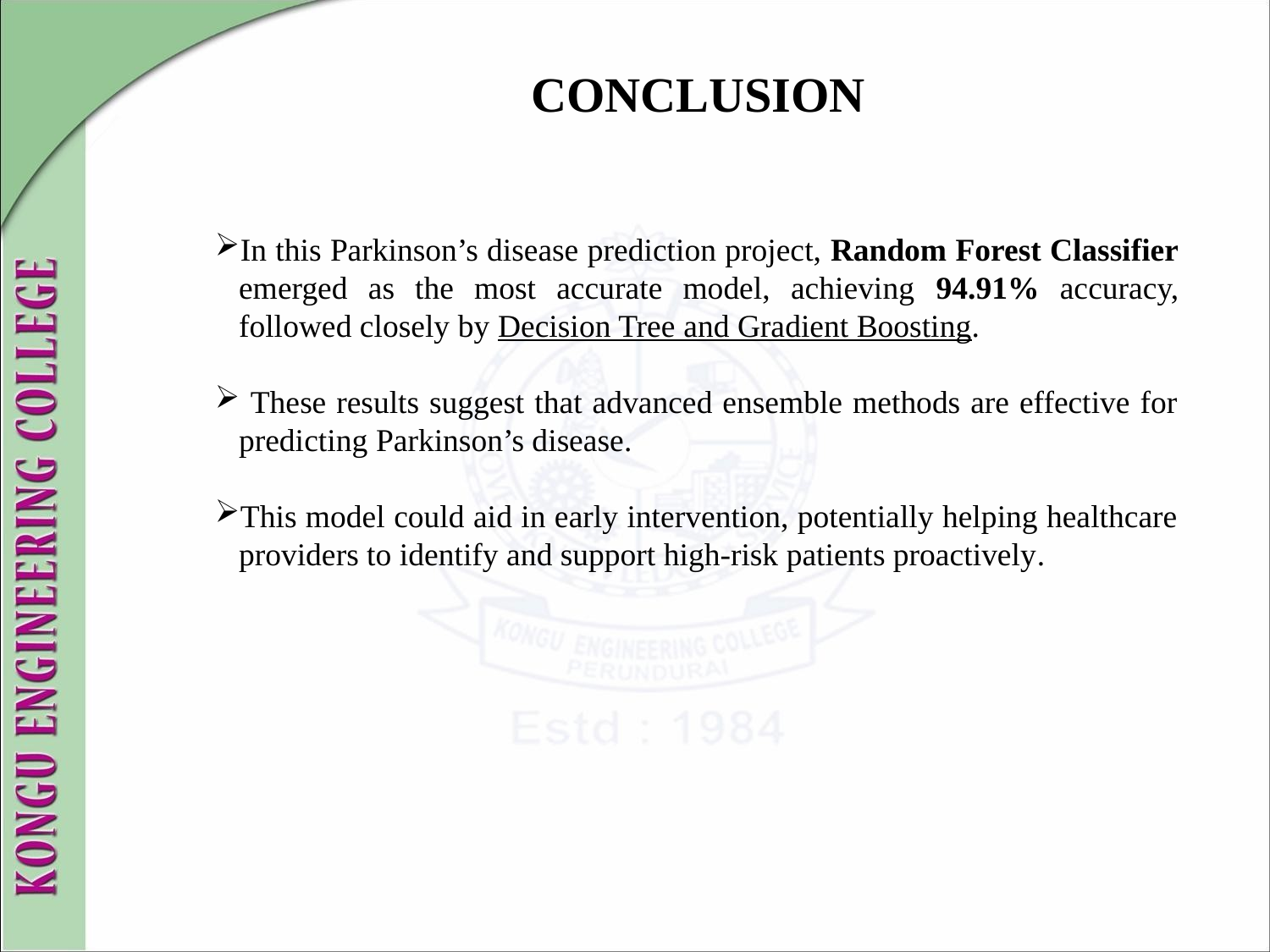

# CONCLUSION

In this Parkinson’s disease prediction project, Random Forest Classifier emerged as the most accurate model, achieving 94.91% accuracy, followed closely by Decision Tree and Gradient Boosting.

 These results suggest that advanced ensemble methods are effective for predicting Parkinson’s disease.

This model could aid in early intervention, potentially helping healthcare providers to identify and support high-risk patients proactively.